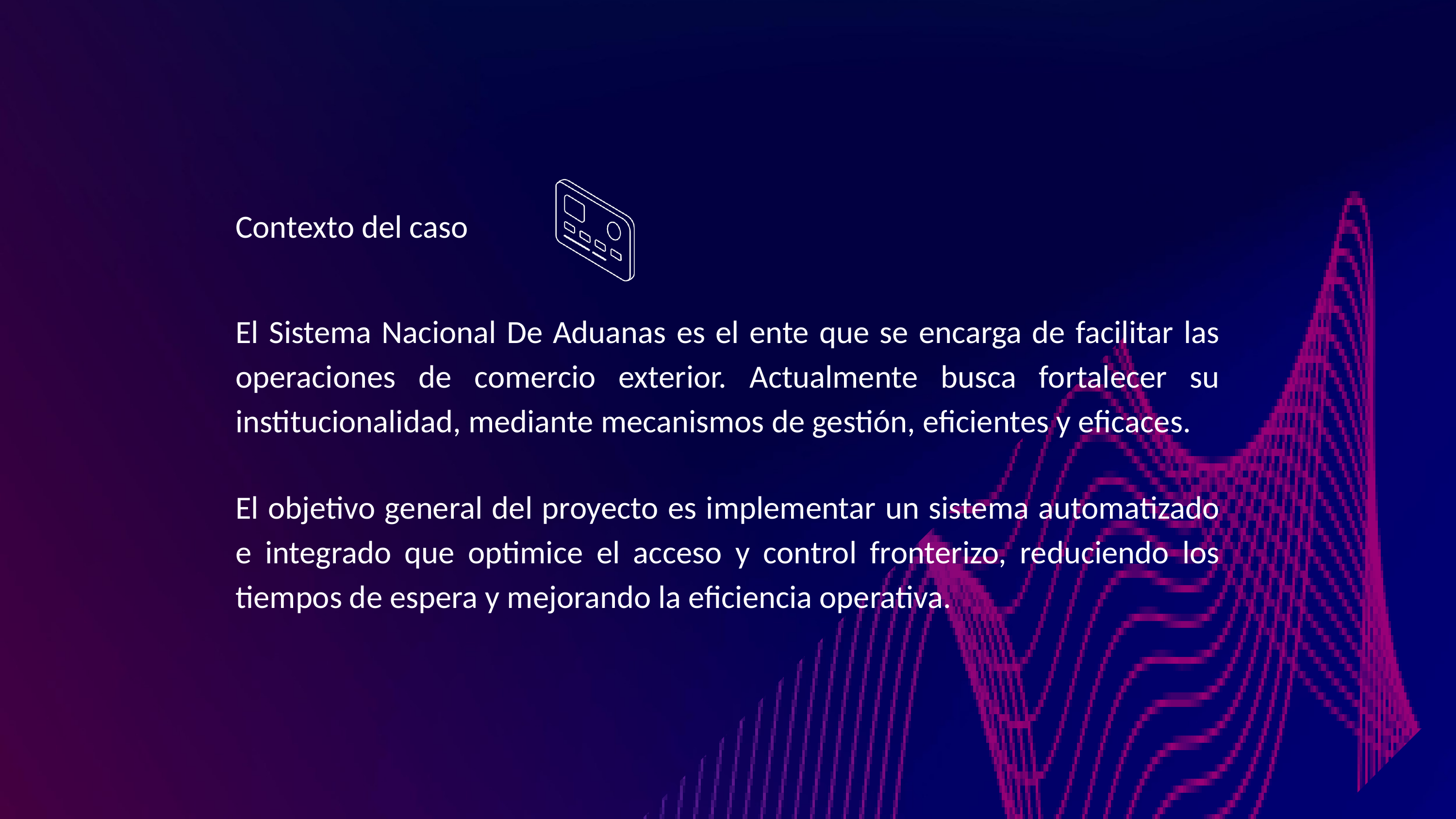

Contexto del caso

El Sistema Nacional De Aduanas es el ente que se encarga de facilitar las operaciones de comercio exterior. Actualmente busca fortalecer su institucionalidad, mediante mecanismos de gestión, eficientes y eficaces.

El objetivo general del proyecto es implementar un sistema automatizado e integrado que optimice el acceso y control fronterizo, reduciendo los tiempos de espera y mejorando la eficiencia operativa.